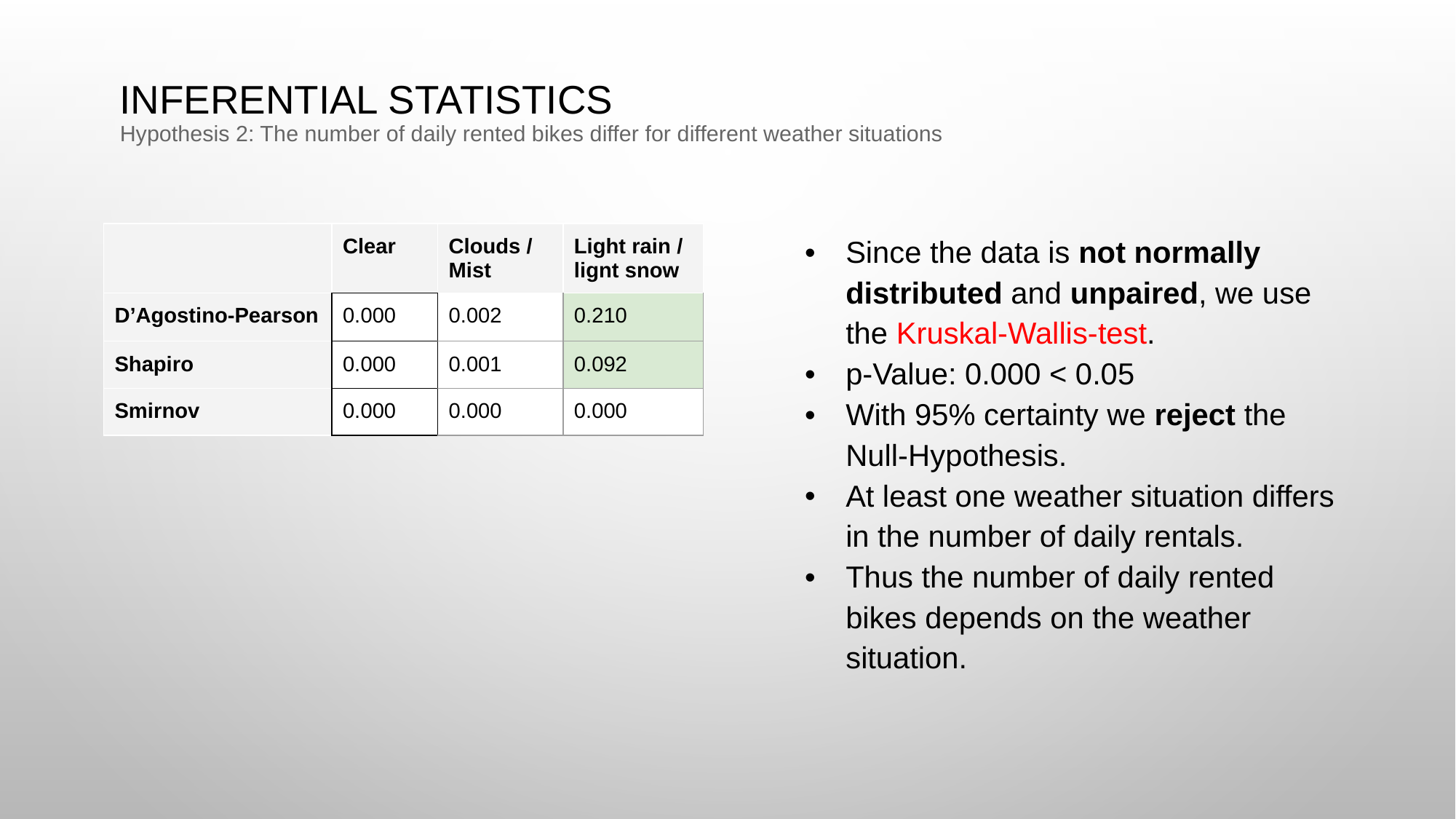

# INFERENTIAL STATISTICS
Hypothesis 2: The number of daily rented bikes differ for different weather situations
|  | Clear | Clouds / Mist | Light rain / lignt snow |
| --- | --- | --- | --- |
| D’Agostino-Pearson | 0.000 | 0.002 | 0.210 |
| Shapiro | 0.000 | 0.001 | 0.092 |
| Smirnov | 0.000 | 0.000 | 0.000 |
Since the data is not normally distributed and unpaired, we use the Kruskal-Wallis-test.
p-Value: 0.000 < 0.05
With 95% certainty we reject the Null-Hypothesis.
At least one weather situation differs in the number of daily rentals.
Thus the number of daily rented bikes depends on the weather situation.